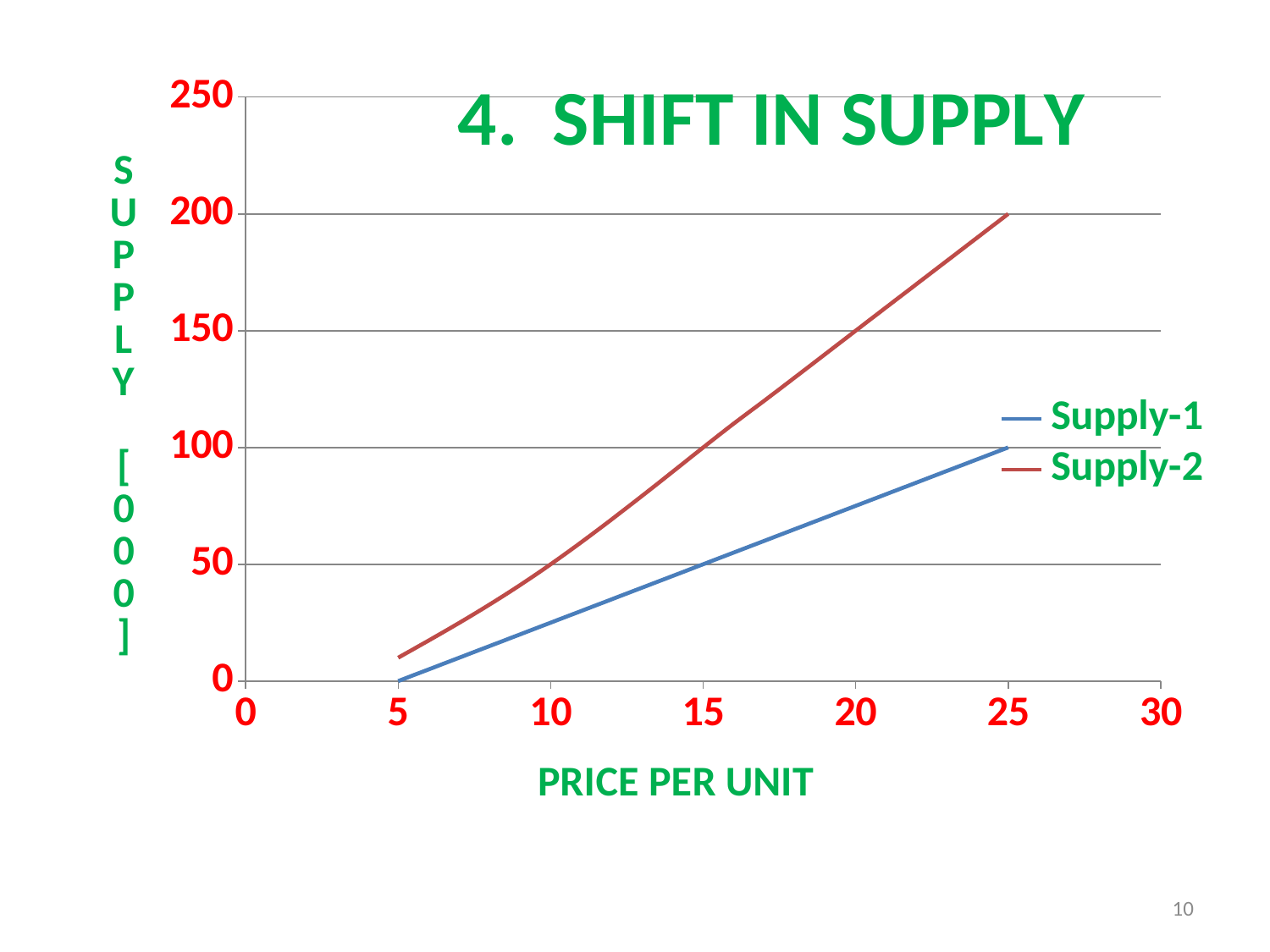

### Chart:
4.  SHIFT IN SUPPLY

| Category | Supply-1 | Supply-2 |
|---|---|---|
10